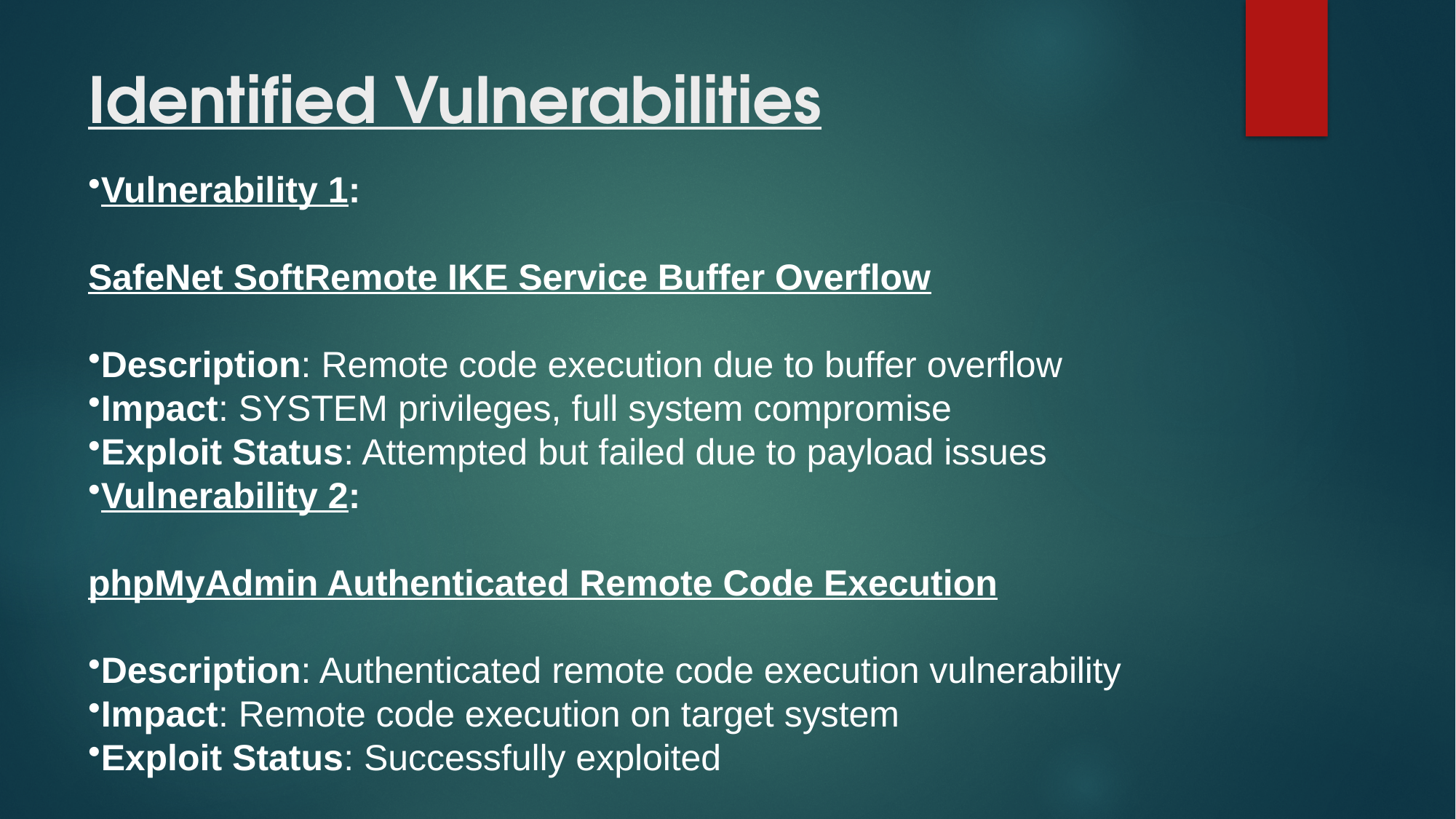

# Identified Vulnerabilities
Vulnerability 1:
SafeNet SoftRemote IKE Service Buffer Overflow
Description: Remote code execution due to buffer overflow
Impact: SYSTEM privileges, full system compromise
Exploit Status: Attempted but failed due to payload issues
Vulnerability 2:
phpMyAdmin Authenticated Remote Code Execution
Description: Authenticated remote code execution vulnerability
Impact: Remote code execution on target system
Exploit Status: Successfully exploited